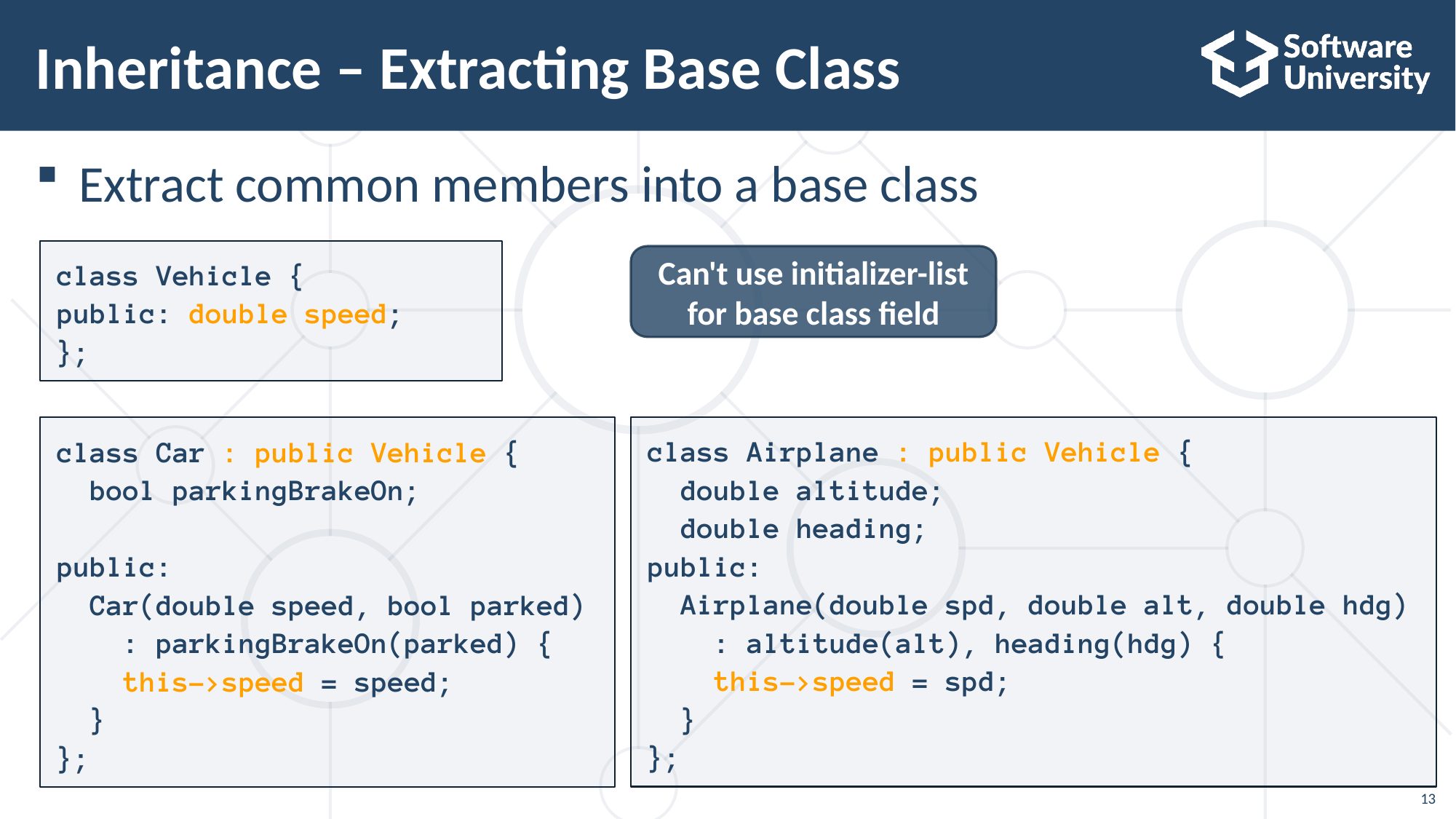

# Inheritance – Extracting Base Class
Extract common members into a base class
class Vehicle {
public: double speed;
};
Can't use initializer-list for base class field
class Airplane : public Vehicle {
  double altitude;
  double heading;
public:
  Airplane(double spd, double alt, double hdg)
    : altitude(alt), heading(hdg) {
    this->speed = spd;
  }
};
class Car : public Vehicle {
  bool parkingBrakeOn;

public:
  Car(double speed, bool parked)
    : parkingBrakeOn(parked) {
    this->speed = speed;
  }
};
13